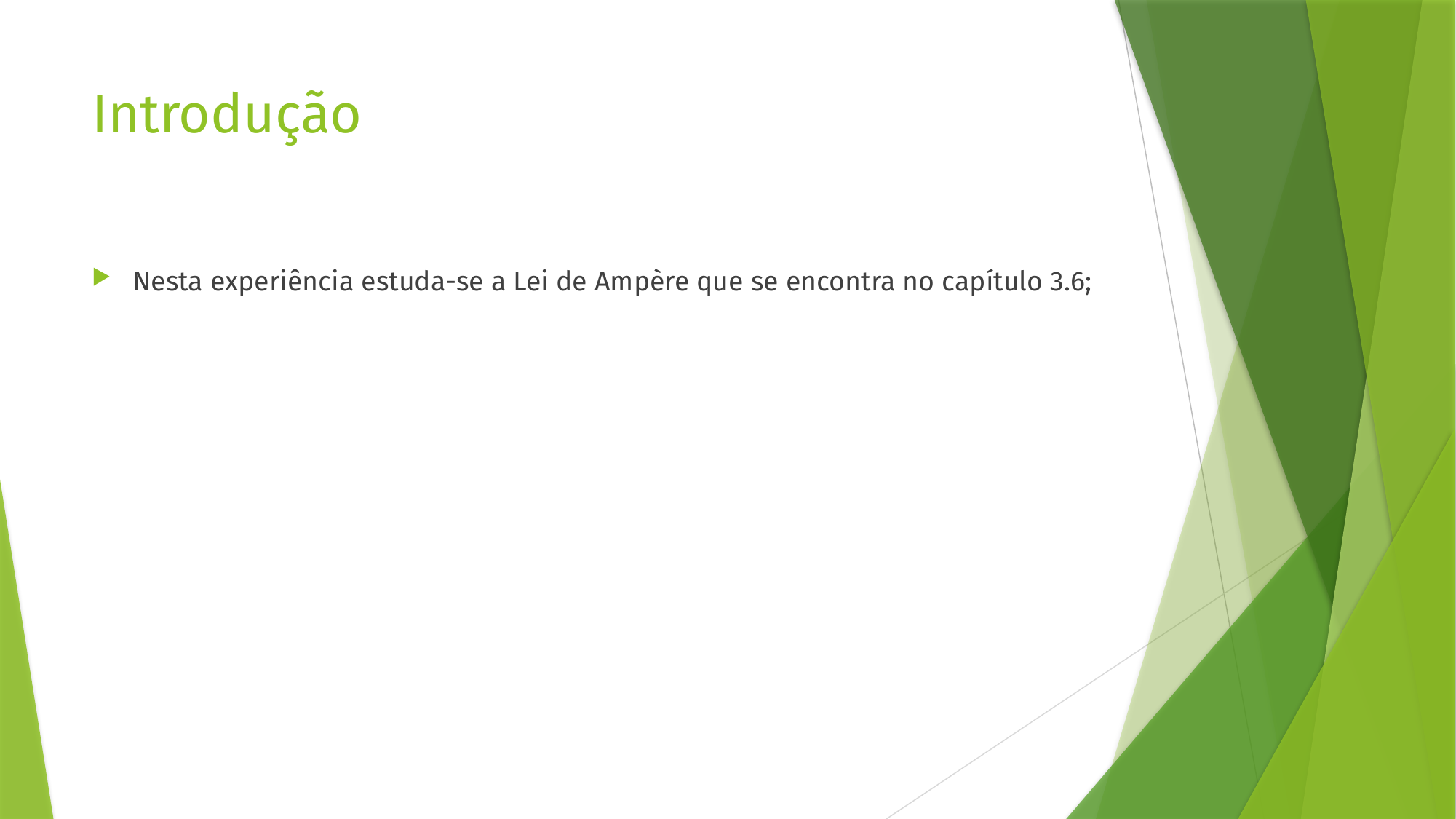

# Introdução
Nesta experiência estuda-se a Lei de Ampère que se encontra no capítulo 3.6;